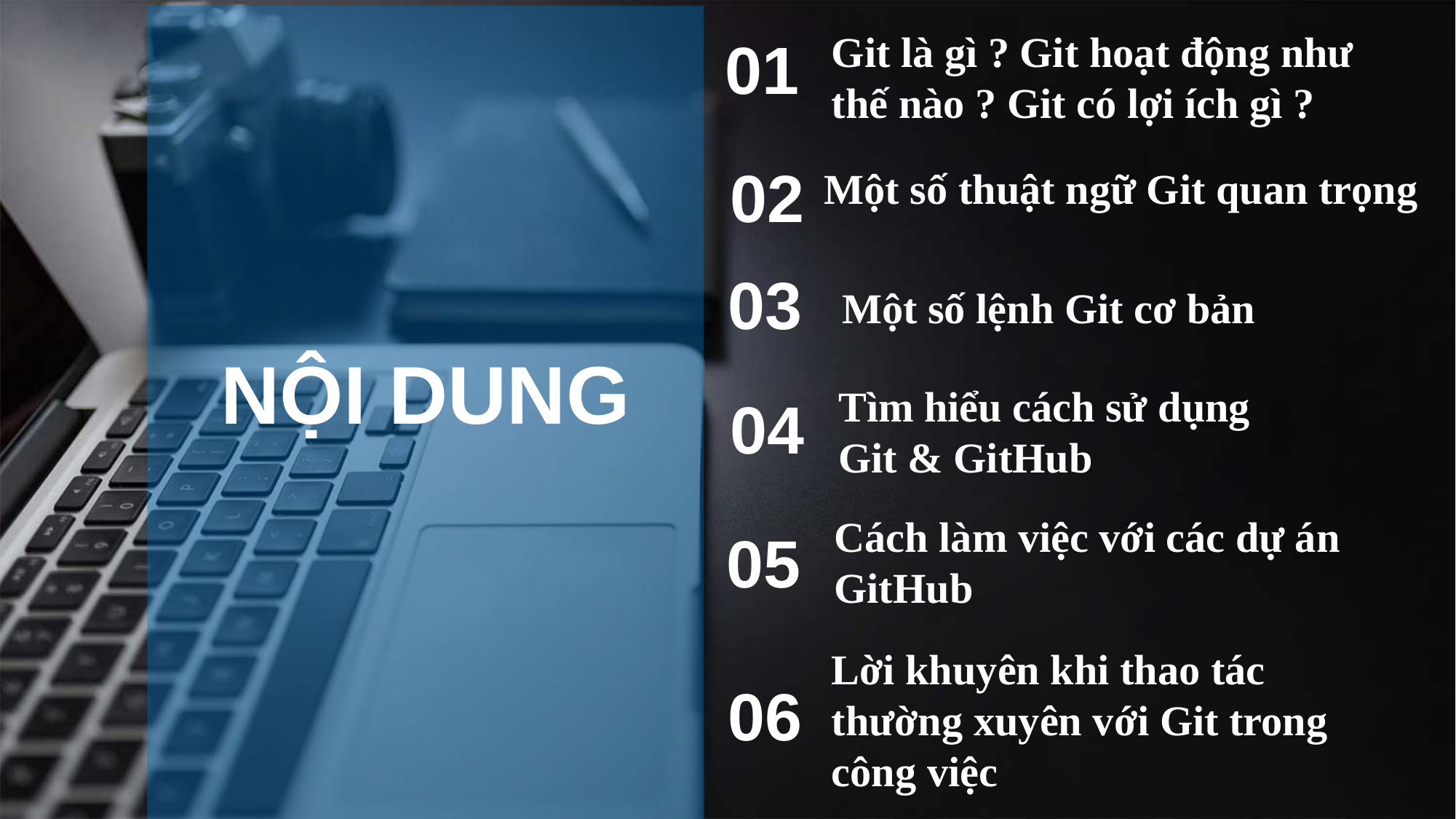

Git là gì ? Git hoạt động như thế nào ? Git có lợi ích gì ?
01
02
Một số thuật ngữ Git quan trọng
03
 Một số lệnh Git cơ bản
NỘI DUNG
Tìm hiểu cách sử dụng Git & GitHub
04
Cách làm việc với các dự án GitHub
05
Lời khuyên khi thao tác thường xuyên với Git trong công việc
06